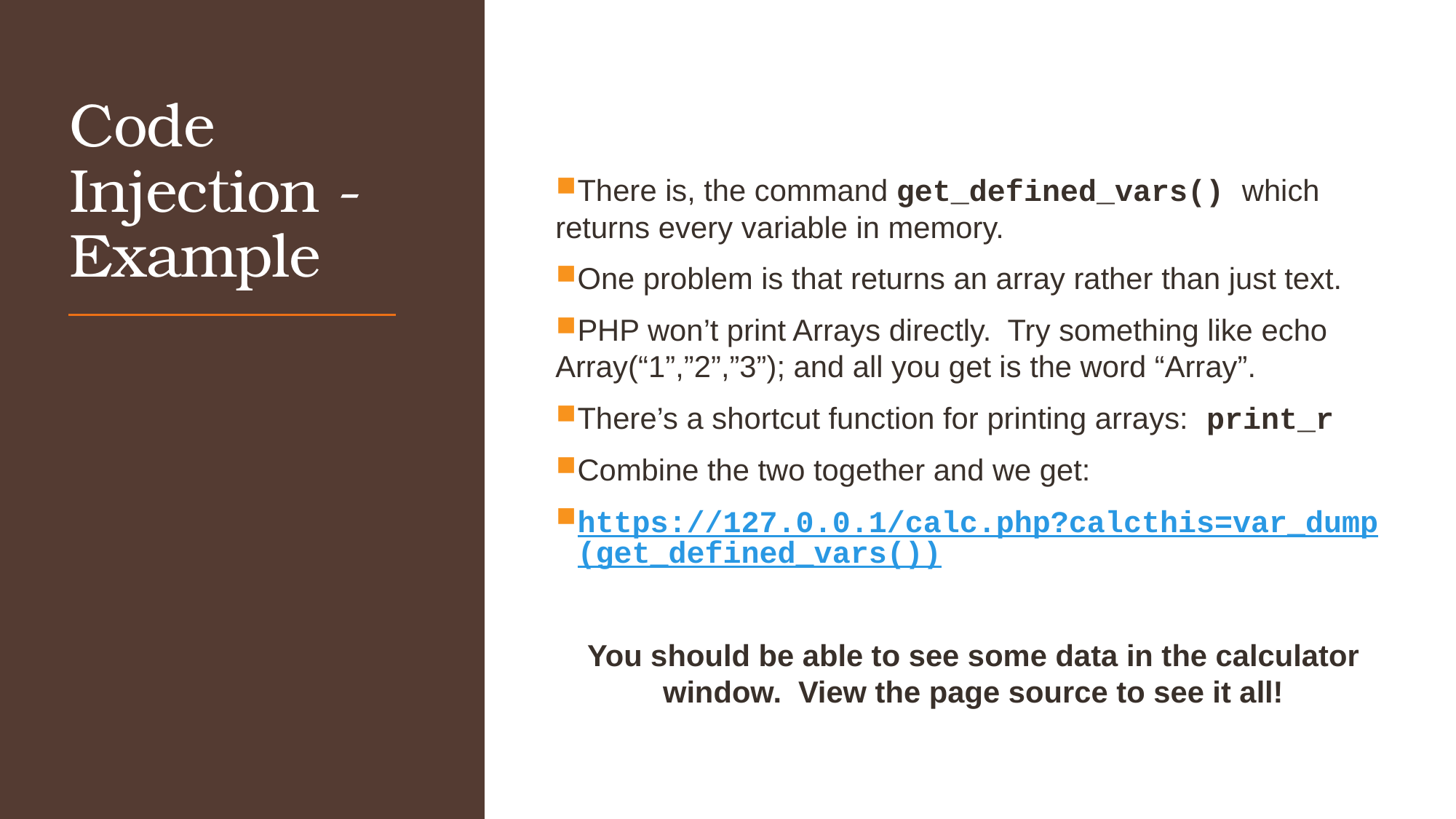

# Code Injection -Example
There is, the command get_defined_vars() which returns every variable in memory.
One problem is that returns an array rather than just text.
PHP won’t print Arrays directly.  Try something like echo Array(“1”,”2”,”3”); and all you get is the word “Array”.
There’s a shortcut function for printing arrays: print_r
Combine the two together and we get:
https://127.0.0.1/calc.php?calcthis=var_dump(get_defined_vars())

You should be able to see some data in the calculator window.  View the page source to see it all!